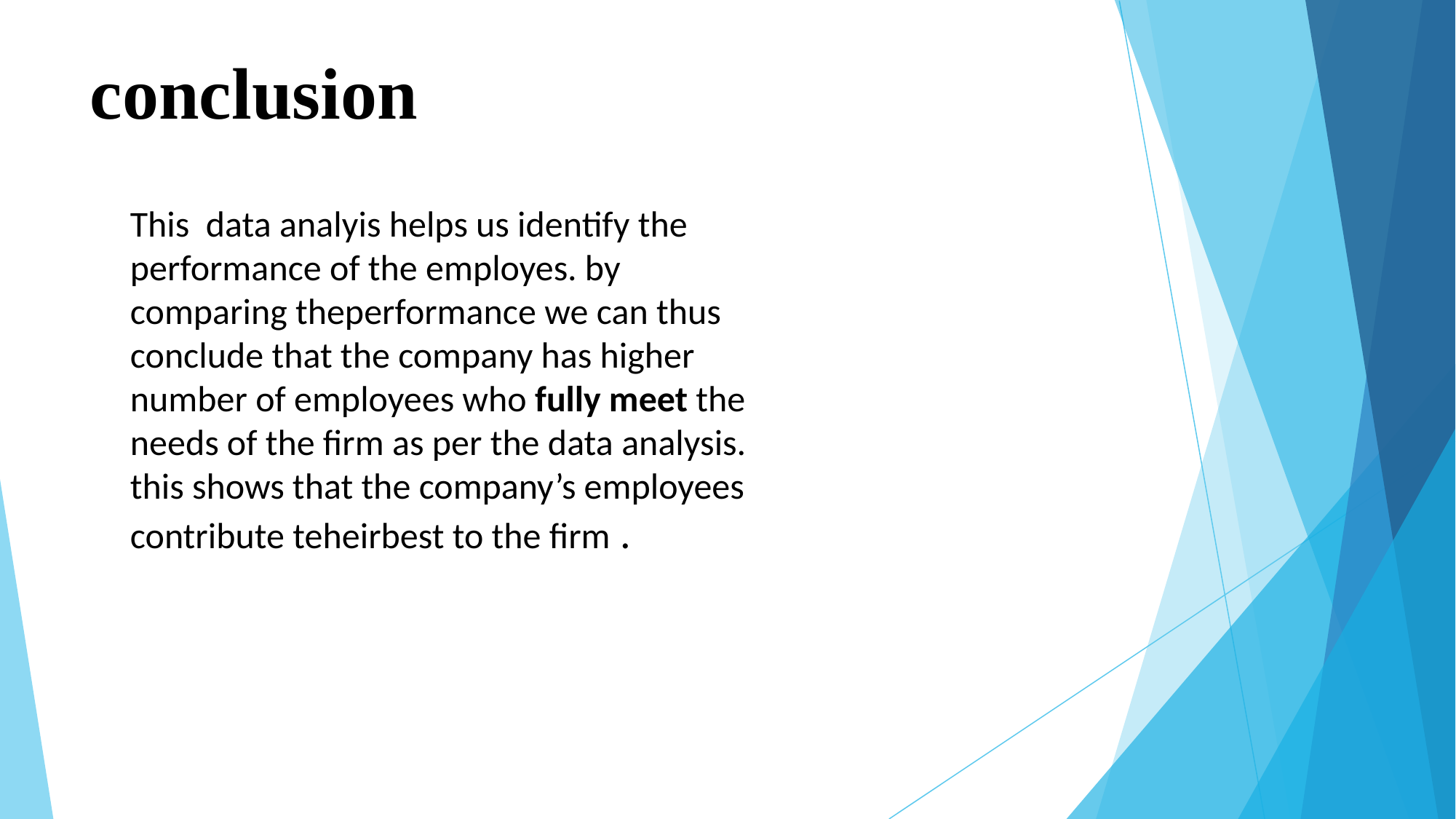

# conclusion
This  data analyis helps us identify the performance of the employes. by comparing theperformance we can thus conclude that the company has higher number of employees who fully meet the needs of the firm as per the data analysis. this shows that the company’s employees contribute teheirbest to the firm .